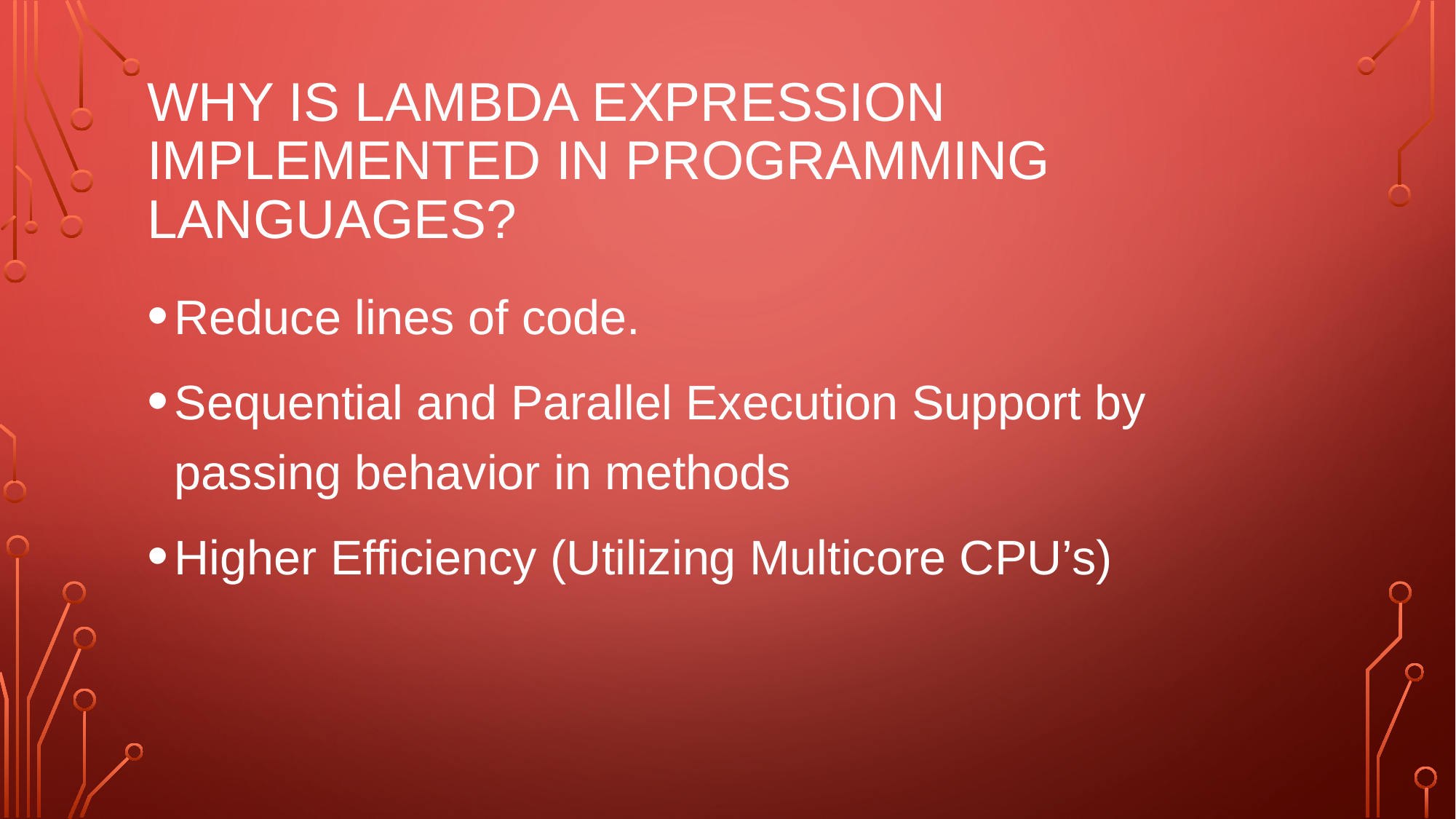

# Why is Lambda Expression implemented in programming languages?
Reduce lines of code.
Sequential and Parallel Execution Support by passing behavior in methods
Higher Efficiency (Utilizing Multicore CPU’s)